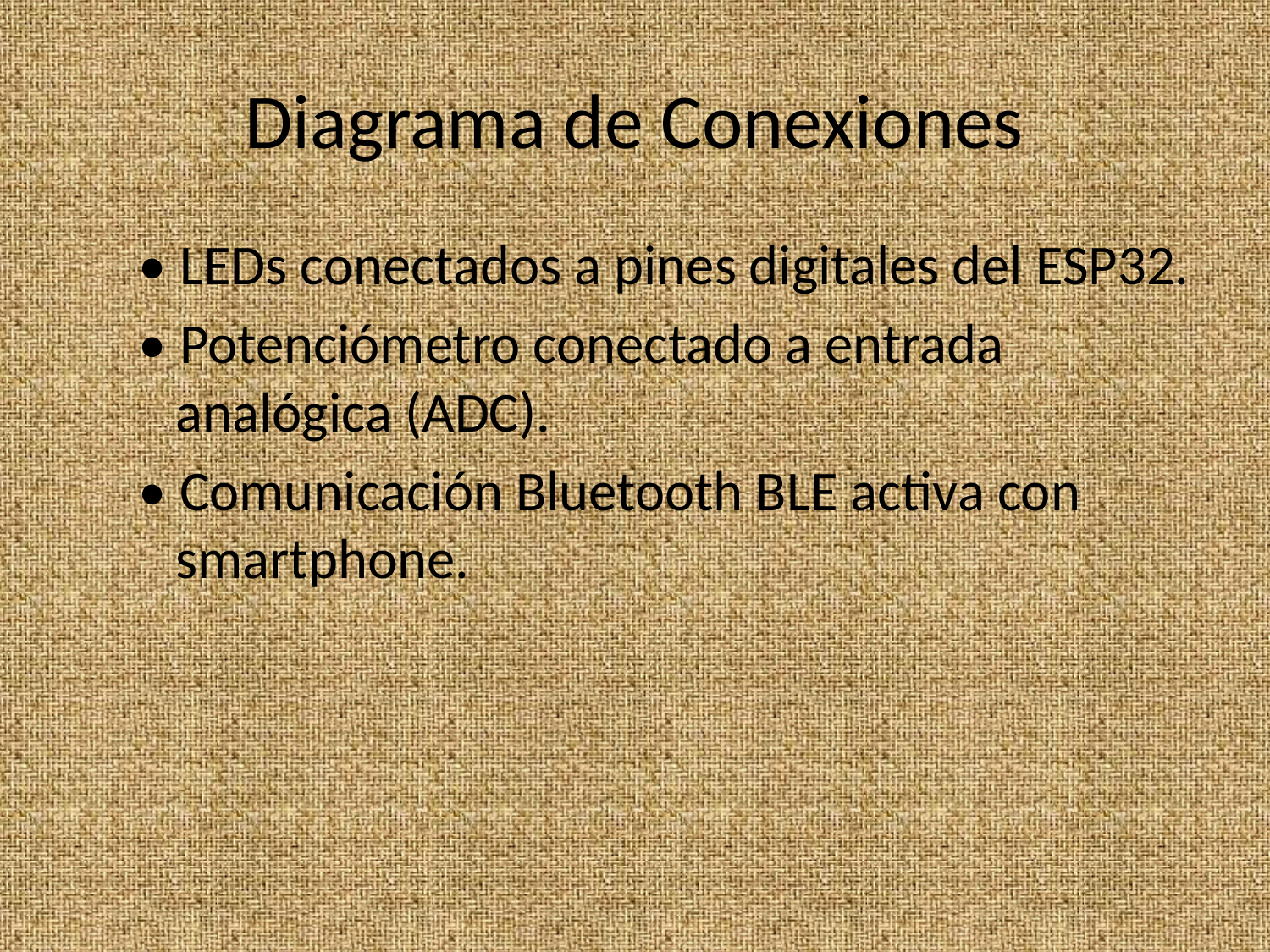

# Diagrama de Conexiones
• LEDs conectados a pines digitales del ESP32.
• Potenciómetro conectado a entrada analógica (ADC).
• Comunicación Bluetooth BLE activa con smartphone.